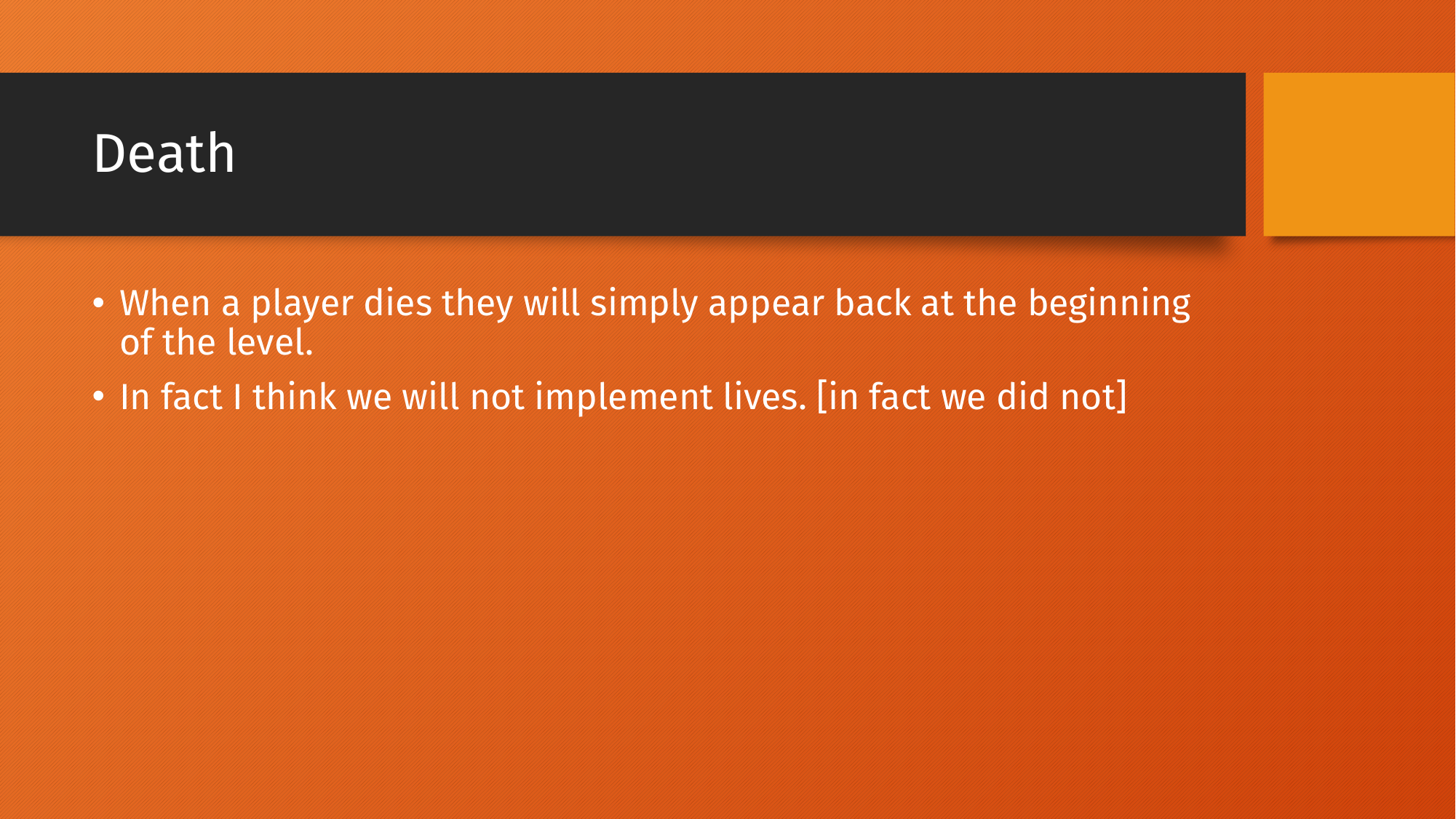

# Death
When a player dies they will simply appear back at the beginning of the level.
In fact I think we will not implement lives. [in fact we did not]